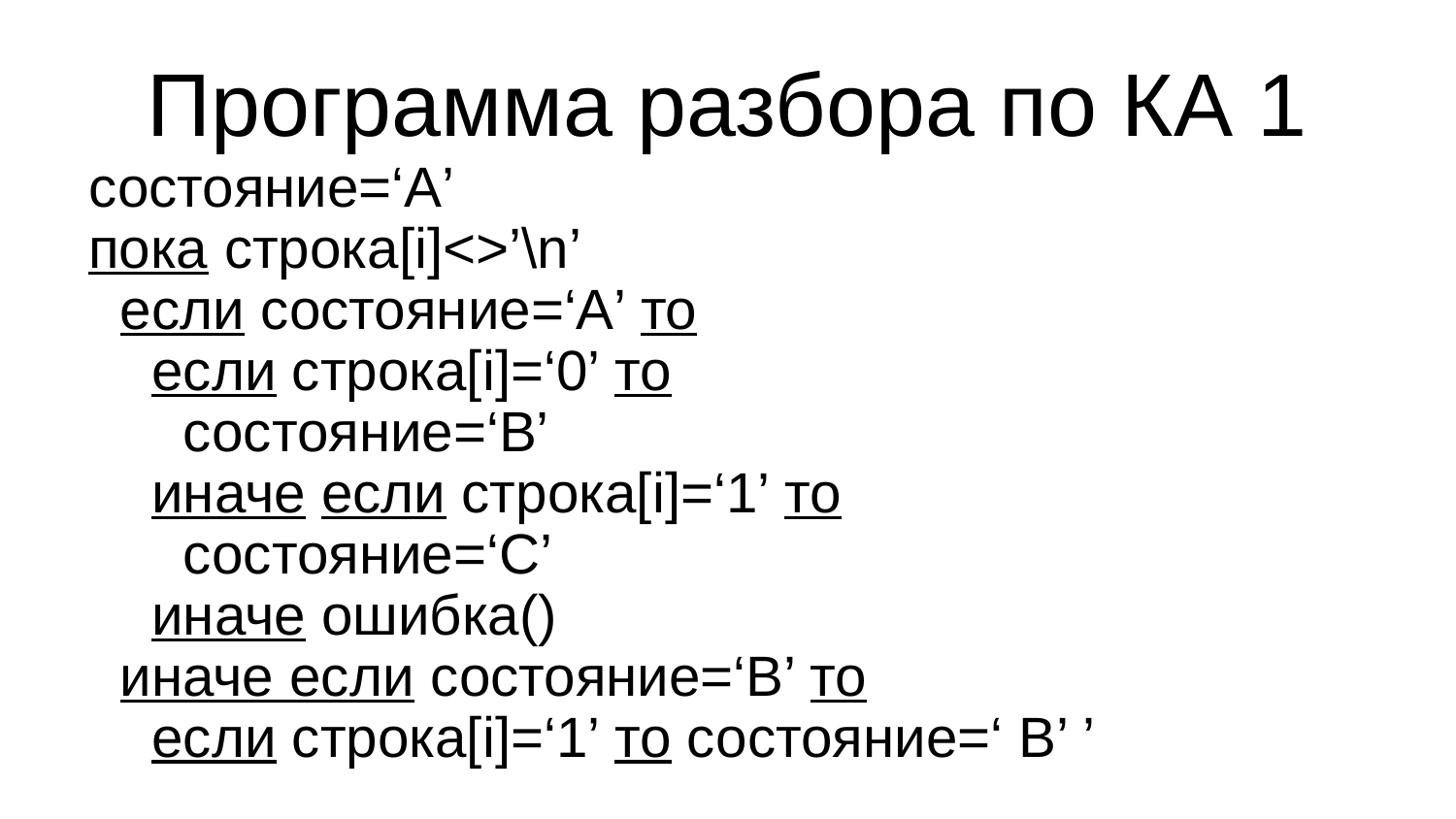

Программа разбора по КА 1
состояние=‘A’
пока строка[i]<>’\n’
  если состояние=‘A’ то
    если строка[i]=‘0’ то
      состояние=‘B’
    иначе если строка[i]=‘1’ то
      состояние=‘С’
    иначе ошибка()
  иначе если состояние=‘B’ то
    если строка[i]=‘1’ то состояние=‘ B’ ’